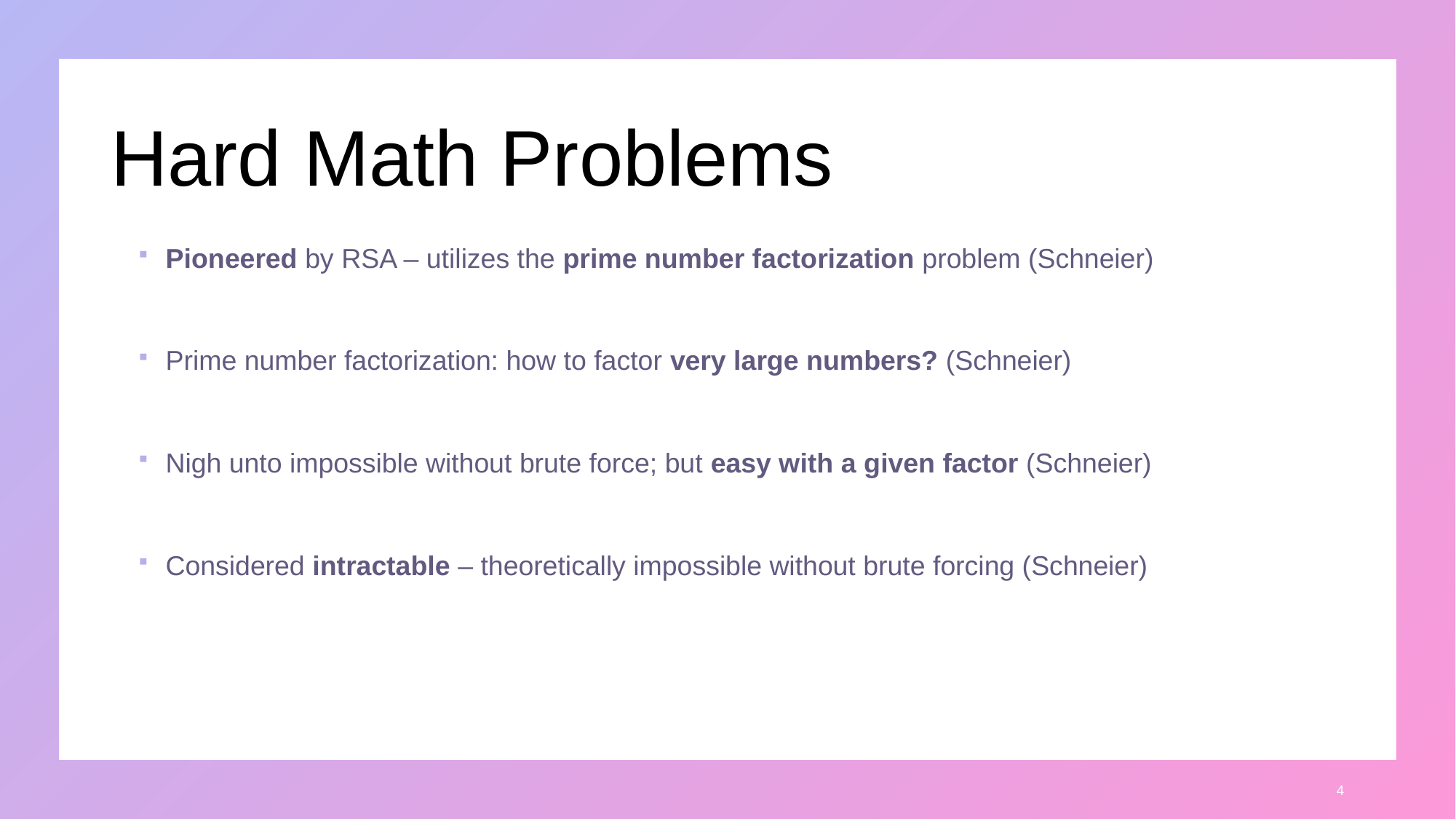

# Hard Math Problems
Pioneered by RSA – utilizes the prime number factorization problem (Schneier)

Prime number factorization: how to factor very large numbers? (Schneier)

Nigh unto impossible without brute force; but easy with a given factor (Schneier)

Considered intractable – theoretically impossible without brute forcing (Schneier)

4